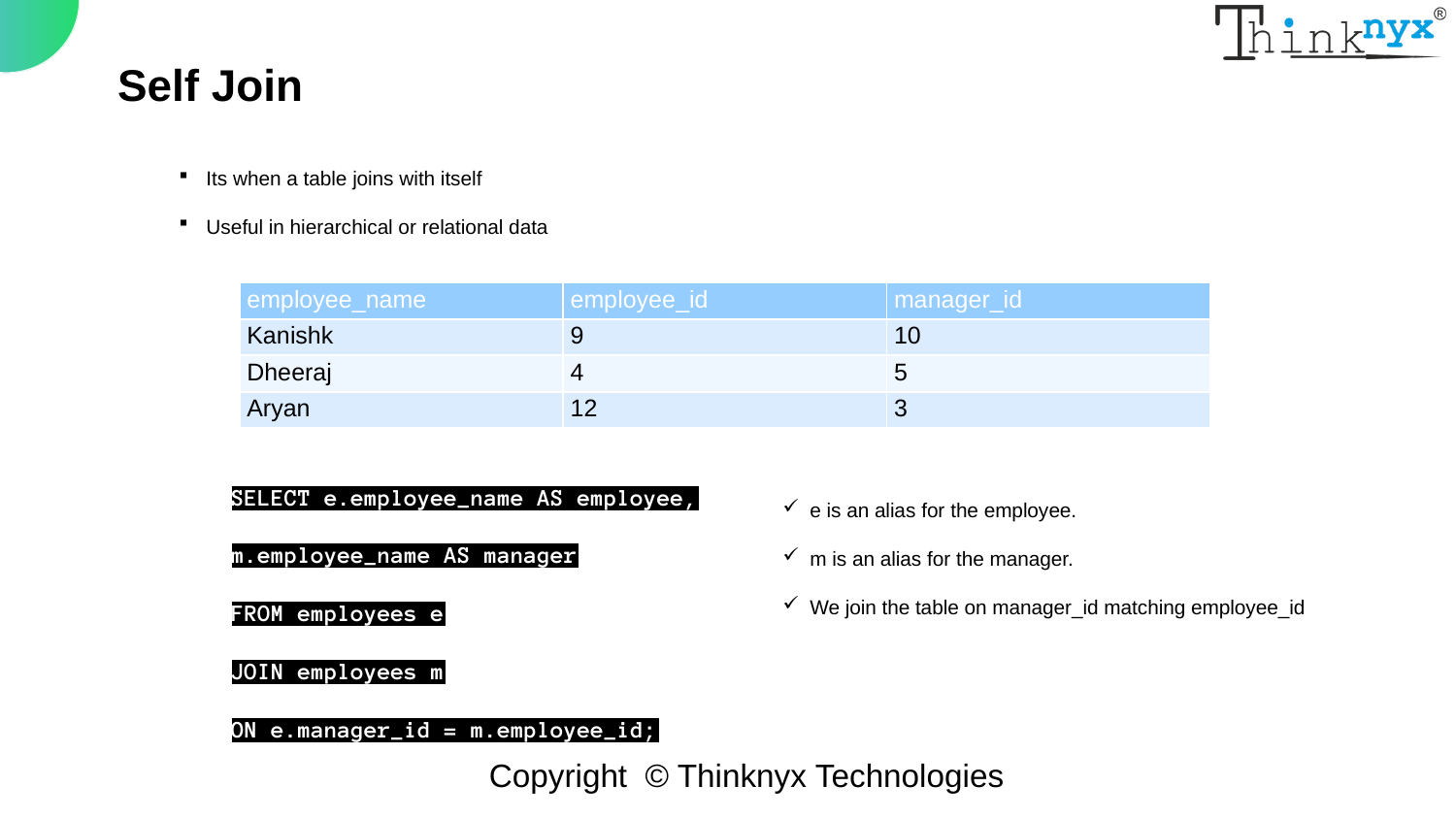

Self Join
Its when a table joins with itself
Useful in hierarchical or relational data
| employee\_name | employee\_id | manager\_id |
| --- | --- | --- |
| Kanishk | 9 | 10 |
| Dheeraj | 4 | 5 |
| Aryan | 12 | 3 |
SELECT e.employee_name AS employee, m.employee_name AS manager
FROM employees e
JOIN employees m
ON e.manager_id = m.employee_id;
e is an alias for the employee.
m is an alias for the manager.
We join the table on manager_id matching employee_id